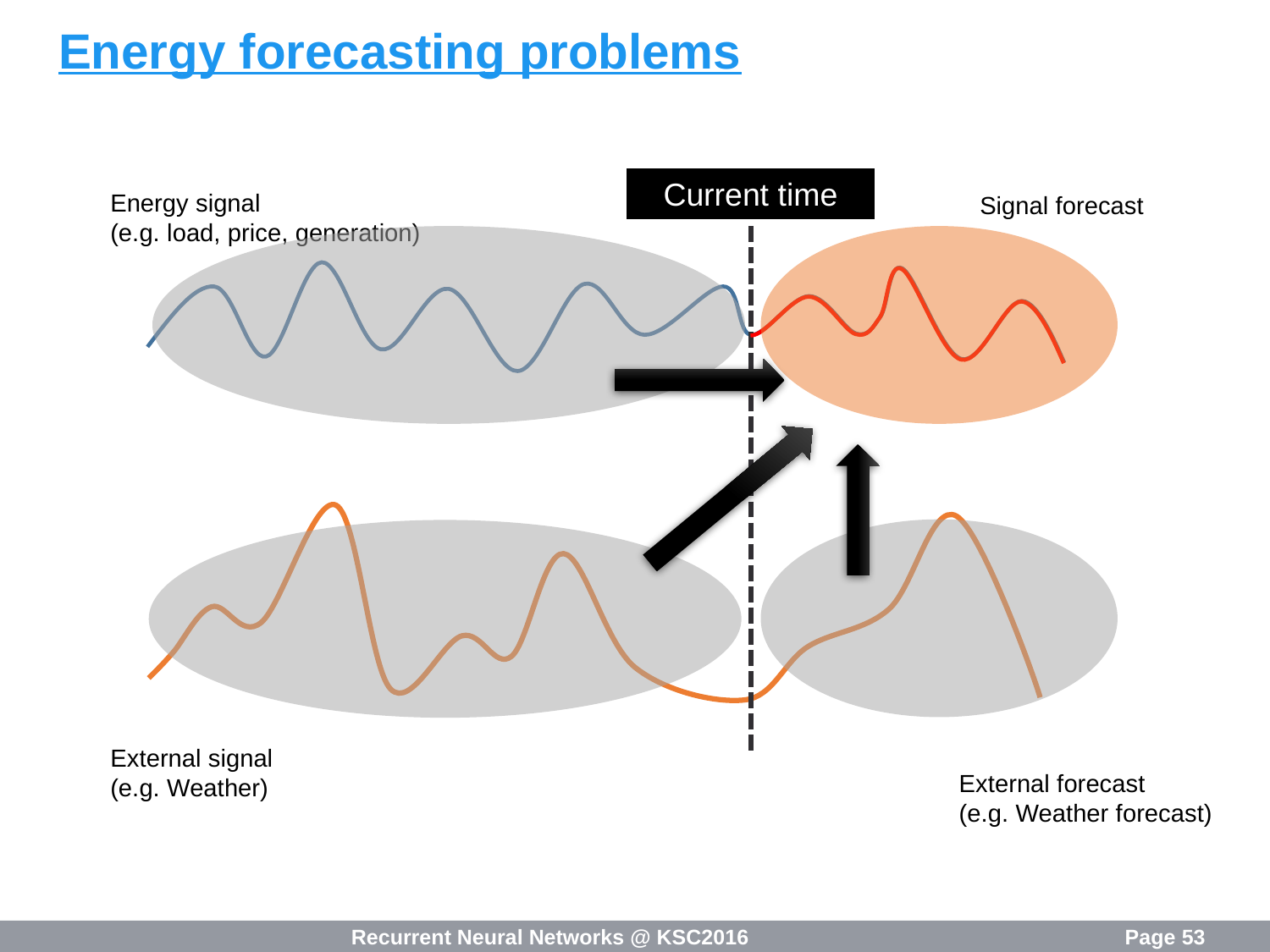

# Energy forecasting problems
Current time
Energy signal
(e.g. load, price, generation)
Signal forecast

External signal
(e.g. Weather)
External forecast
(e.g. Weather forecast)
Recurrent Neural Networks @ KSC2016
Page 53